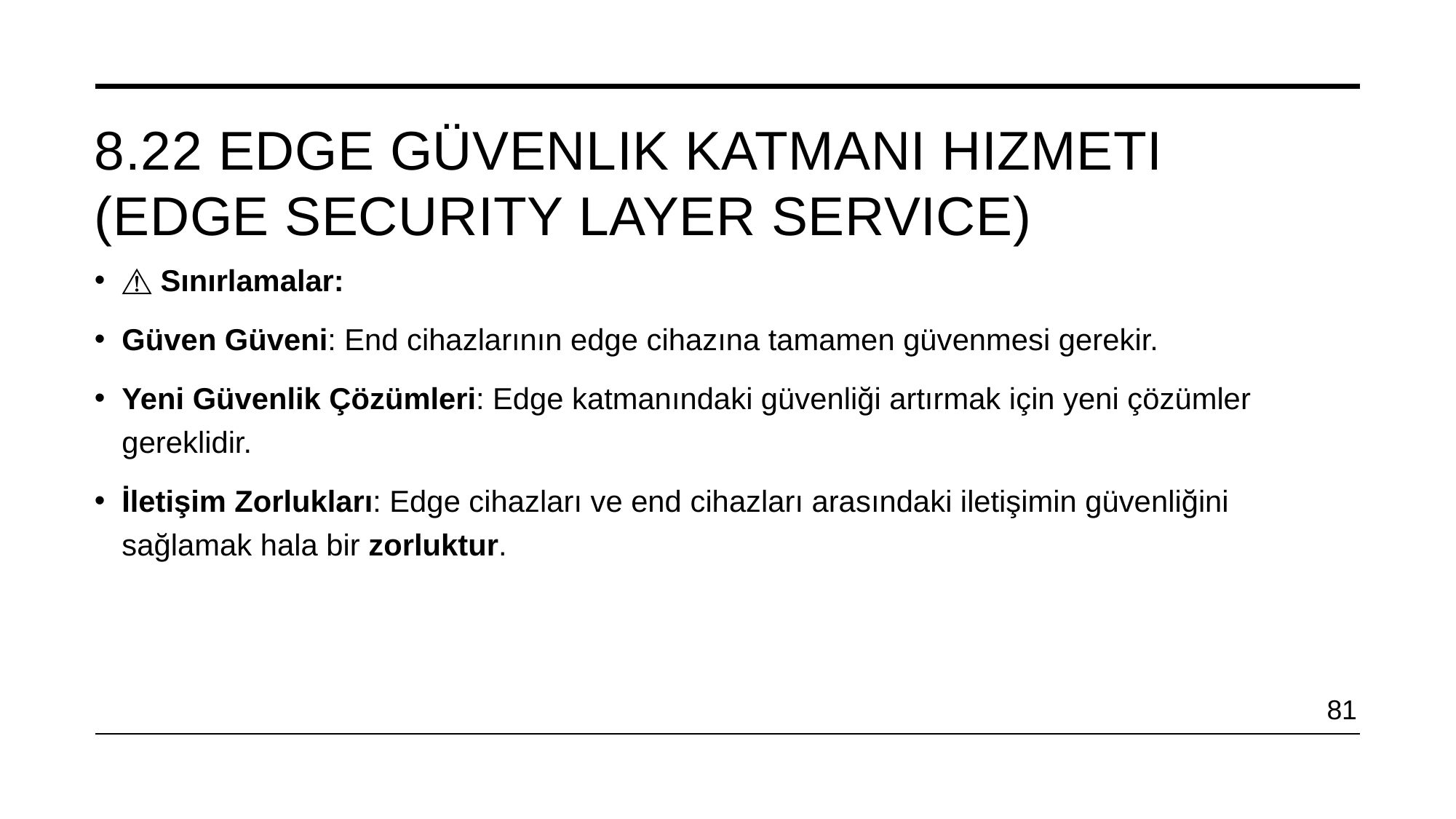

# 8.22 Edge Güvenlik Katmanı Hizmeti (Edge Security Layer Service)
⚠️ Sınırlamalar:
Güven Güveni: End cihazlarının edge cihazına tamamen güvenmesi gerekir.
Yeni Güvenlik Çözümleri: Edge katmanındaki güvenliği artırmak için yeni çözümler gereklidir.
İletişim Zorlukları: Edge cihazları ve end cihazları arasındaki iletişimin güvenliğini sağlamak hala bir zorluktur.
81